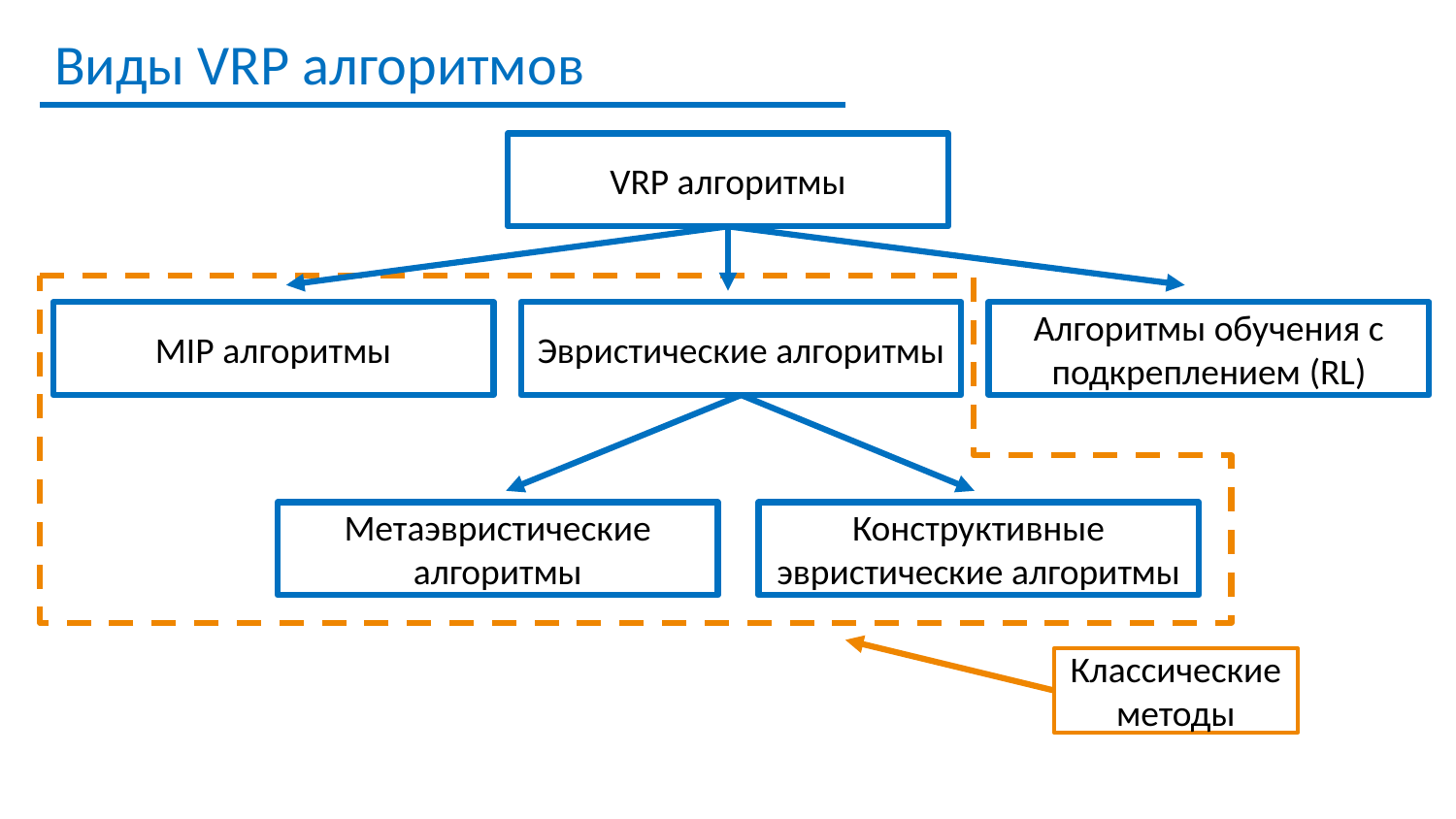

# Виды VRP алгоритмов
VRP алгоритмы

MIP алгоритмы
Эвристические алгоритмы
Алгоритмы обучения с подкреплением (RL)
Метаэвристические алгоритмы
Конструктивные эвристические алгоритмы
Классические методы